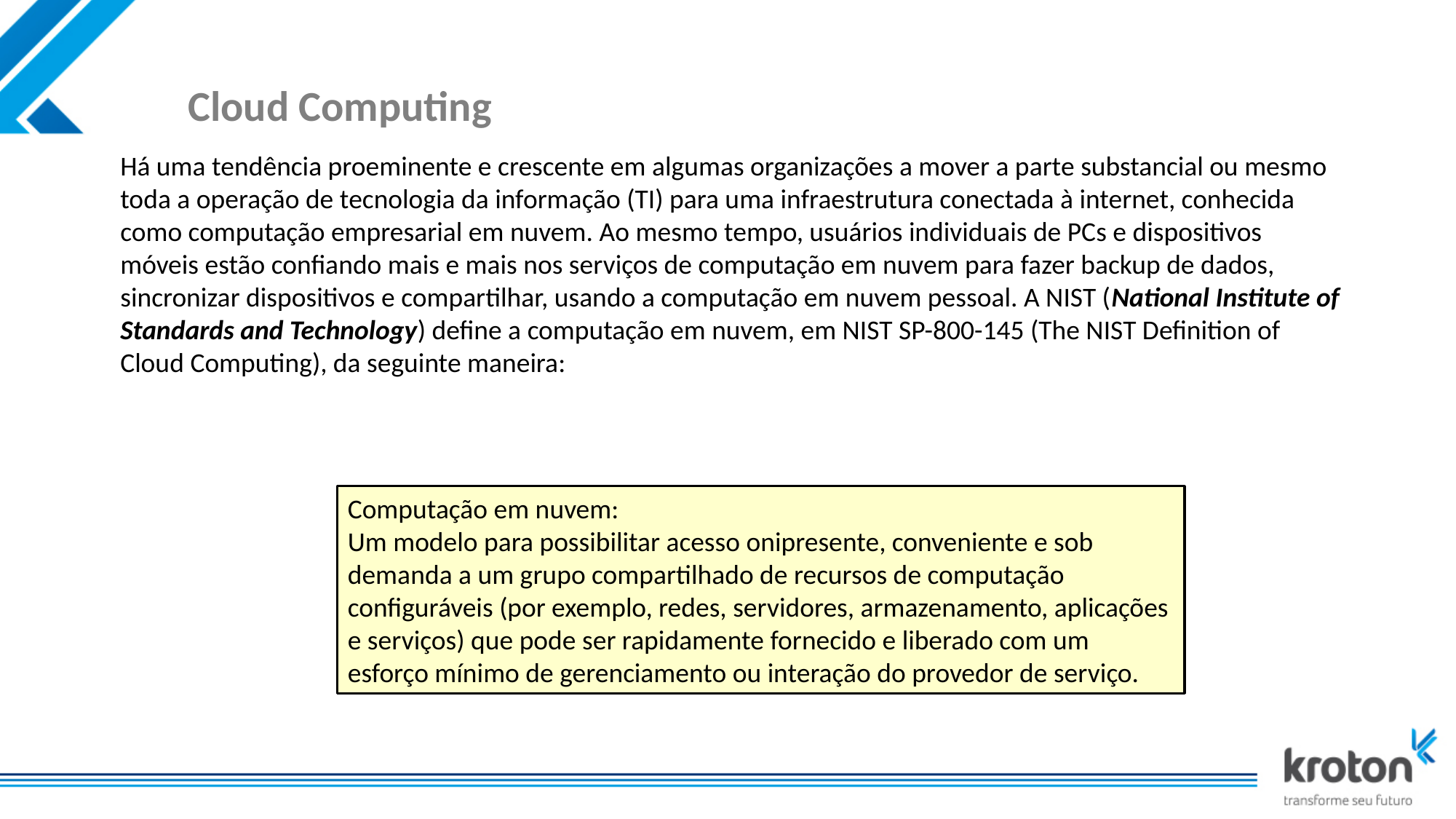

# Cloud Computing
Há uma tendência proeminente e crescente em algumas organizações a mover a parte substancial ou mesmo toda a operação de tecnologia da informação (TI) para uma infraestrutura conectada à internet, conhecida como computação empresarial em nuvem. Ao mesmo tempo, usuários individuais de PCs e dispositivos móveis estão confiando mais e mais nos serviços de computação em nuvem para fazer backup de dados, sincronizar dispositivos e compartilhar, usando a computação em nuvem pessoal. A NIST (National Institute of Standards and Technology) define a computação em nuvem, em NIST SP-800-145 (The NIST Definition of Cloud Computing), da seguinte maneira:

Computação em nuvem:
Um modelo para possibilitar acesso onipresente, conveniente e sob demanda a um grupo compartilhado de recursos de computação configuráveis (por exemplo, redes, servidores, armazenamento, aplicações e serviços) que pode ser rapidamente fornecido e liberado com um esforço mínimo de gerenciamento ou interação do provedor de serviço.